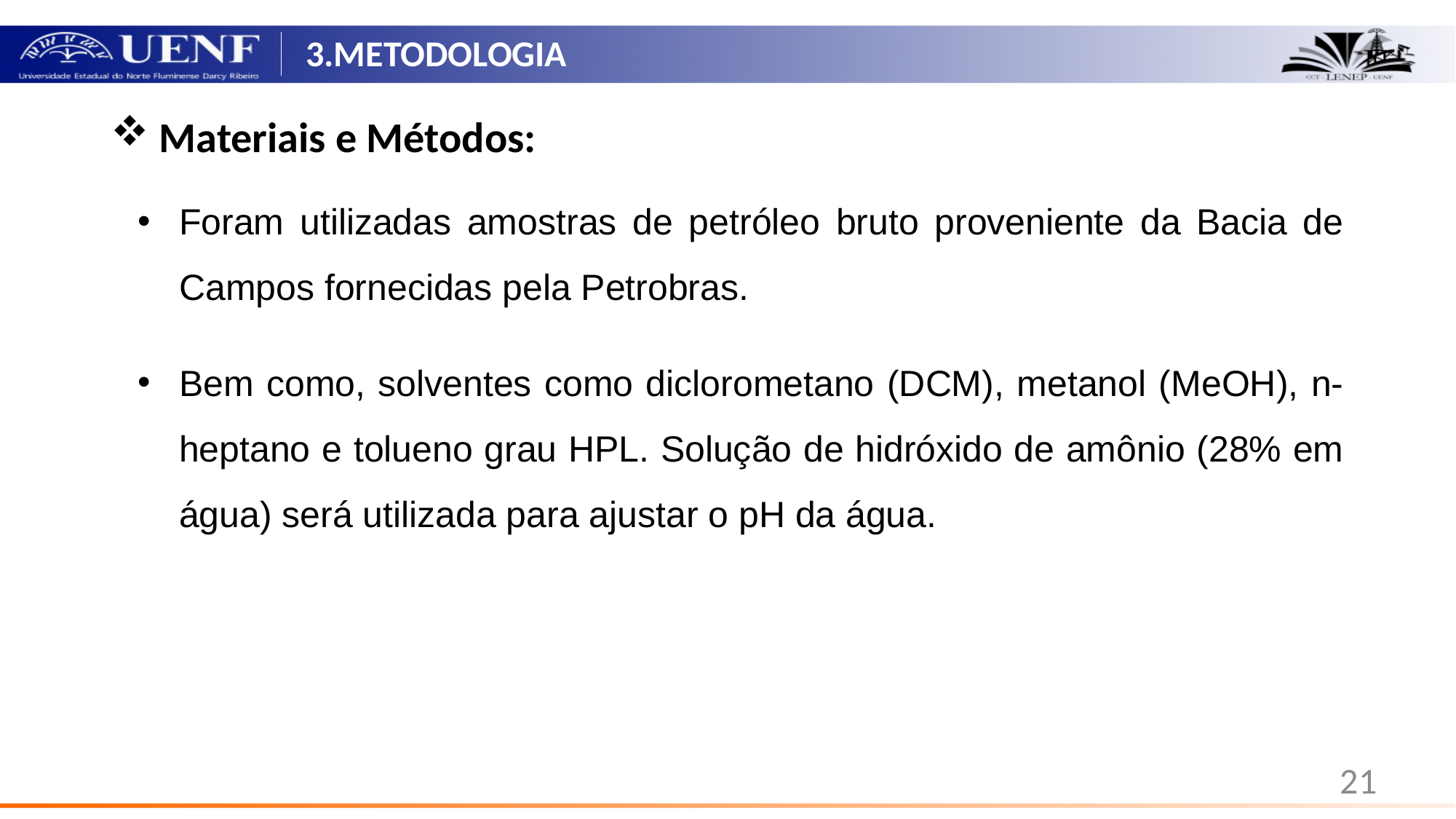

# 3.METODOLOGIA
 Materiais e Métodos:
Foram utilizadas amostras de petróleo bruto proveniente da Bacia de Campos fornecidas pela Petrobras.
Bem como, solventes como diclorometano (DCM), metanol (MeOH), n-heptano e tolueno grau HPL. Solução de hidróxido de amônio (28% em água) será utilizada para ajustar o pH da água.